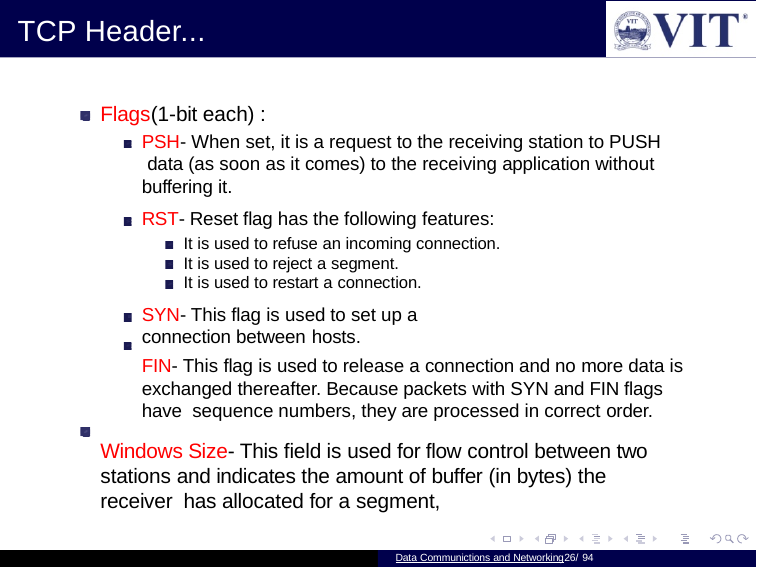

# TCP Header...
Flags(1-bit each) :
PSH- When set, it is a request to the receiving station to PUSH  data (as soon as it comes) to the receiving application without  buffering it.
RST- Reset flag has the following features:
It is used to refuse an incoming connection.  It is used to reject a segment.
It is used to restart a connection.
SYN- This flag is used to set up a connection between hosts.
FIN- This flag is used to release a connection and no more data is  exchanged thereafter. Because packets with SYN and FIN flags have  sequence numbers, they are processed in correct order.
Windows Size- This field is used for flow control between two  stations and indicates the amount of buffer (in bytes) the receiver  has allocated for a segment,

Data Communictions and Networking26/ 94